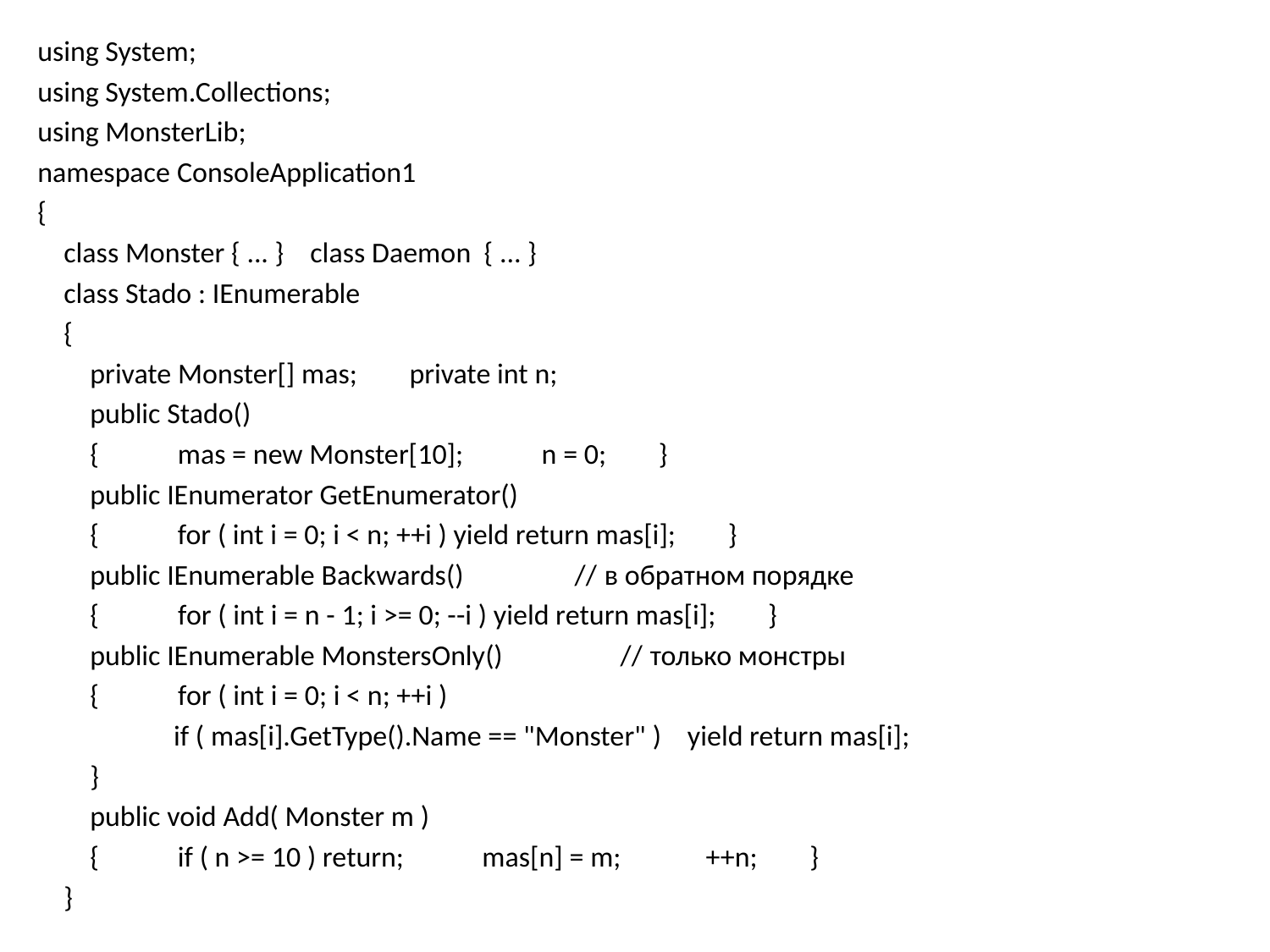

using System;
using System.Collections;
using MonsterLib;
namespace ConsoleApplication1
{
    class Monster { ... }    class Daemon  { ... }
    class Stado : IEnumerable
    {
        private Monster[] mas;        private int n;
        public Stado()
        {            mas = new Monster[10];            n = 0;        }
        public IEnumerator GetEnumerator()
        {            for ( int i = 0; i < n; ++i ) yield return mas[i];        }
        public IEnumerable Backwards()                 // в обратном порядке
        {            for ( int i = n - 1; i >= 0; --i ) yield return mas[i];        }
        public IEnumerable MonstersOnly()                  // только монстры
        {            for ( int i = 0; i < n; ++i )
               	 if ( mas[i].GetType().Name == "Monster" )    yield return mas[i];
        }
        public void Add( Monster m )
        {            if ( n >= 10 ) return;            mas[n] = m;             ++n;        }
    }